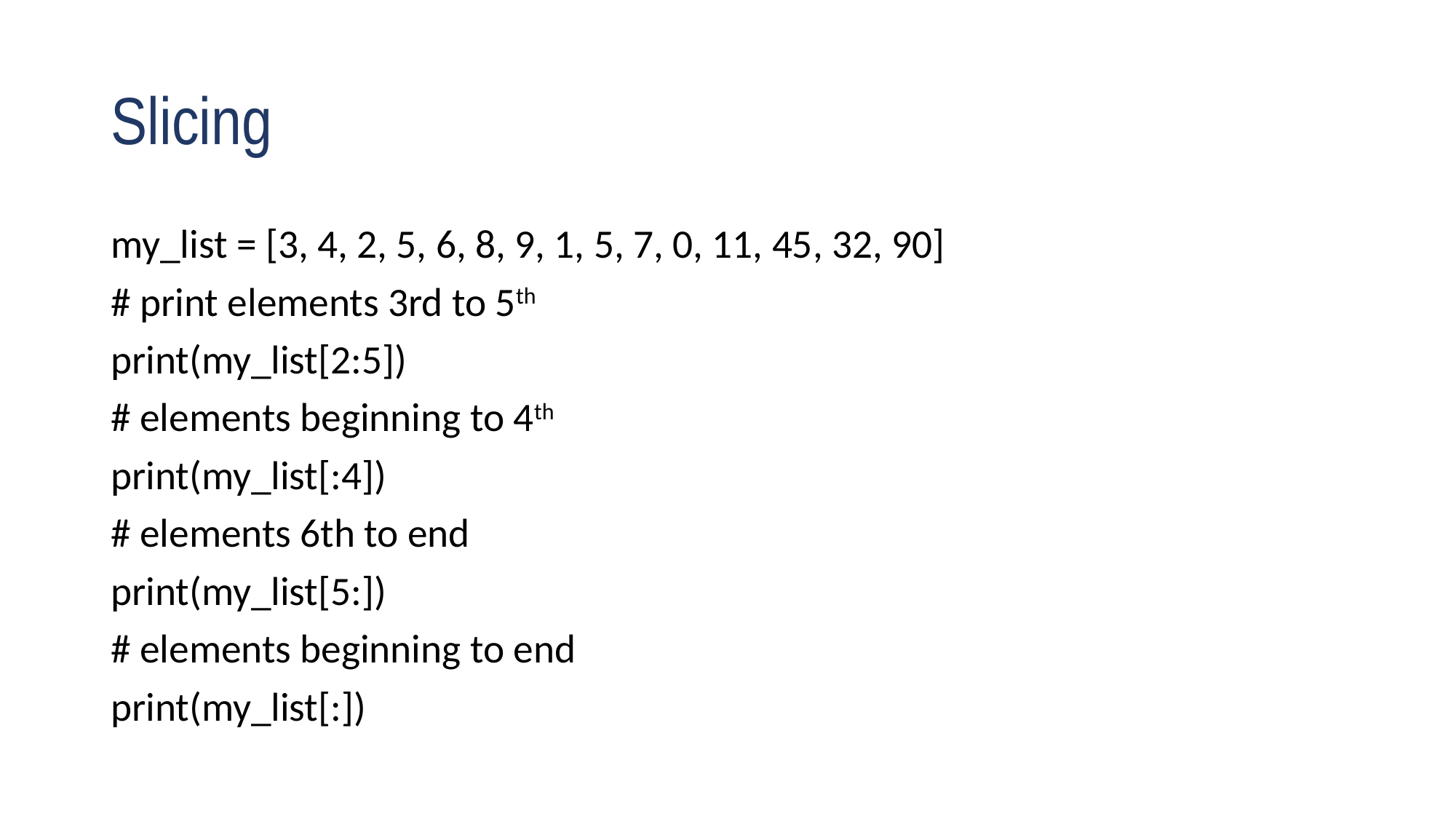

# Slicing
my_list = [3, 4, 2, 5, 6, 8, 9, 1, 5, 7, 0, 11, 45, 32, 90]
# print elements 3rd to 5th
print(my_list[2:5])
# elements beginning to 4th
print(my_list[:4])
# elements 6th to end
print(my_list[5:])
# elements beginning to end
print(my_list[:])